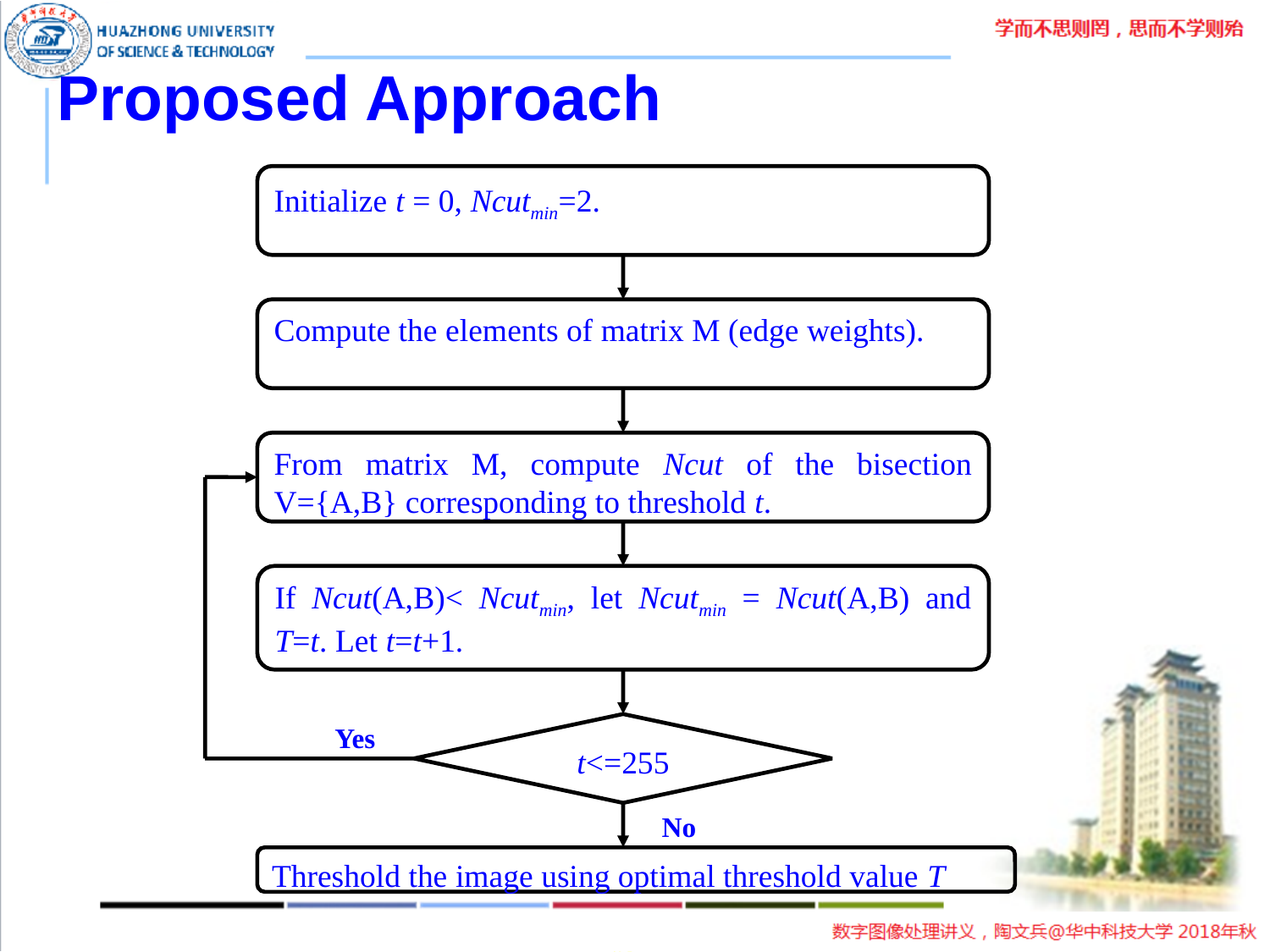

Proposed Approach
Initialize t = 0, Ncutmin=2.

Compute the elements of matrix M (edge weights).

From matrix M, compute Ncut of the bisection V={A,B} corresponding to threshold t.

If Ncut(A,B)< Ncutmin, let Ncutmin = Ncut(A,B) and T=t. Let t=t+1.

Yes
t<=255

No
Threshold the image using optimal threshold value T